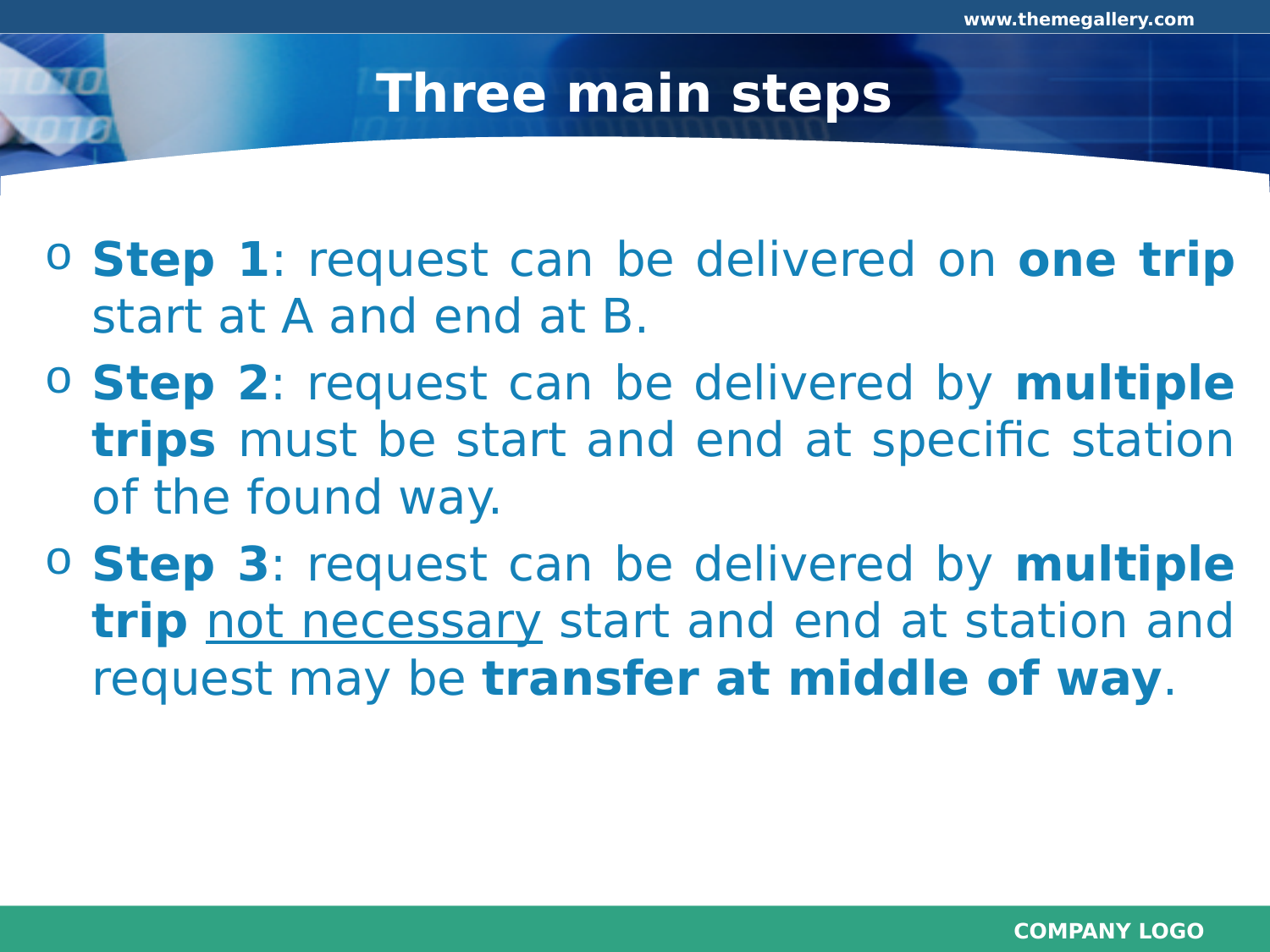

# Three main steps
Step 1: request can be delivered on one trip start at A and end at B.
Step 2: request can be delivered by multiple trips must be start and end at specific station of the found way.
Step 3: request can be delivered by multiple trip not necessary start and end at station and request may be transfer at middle of way.